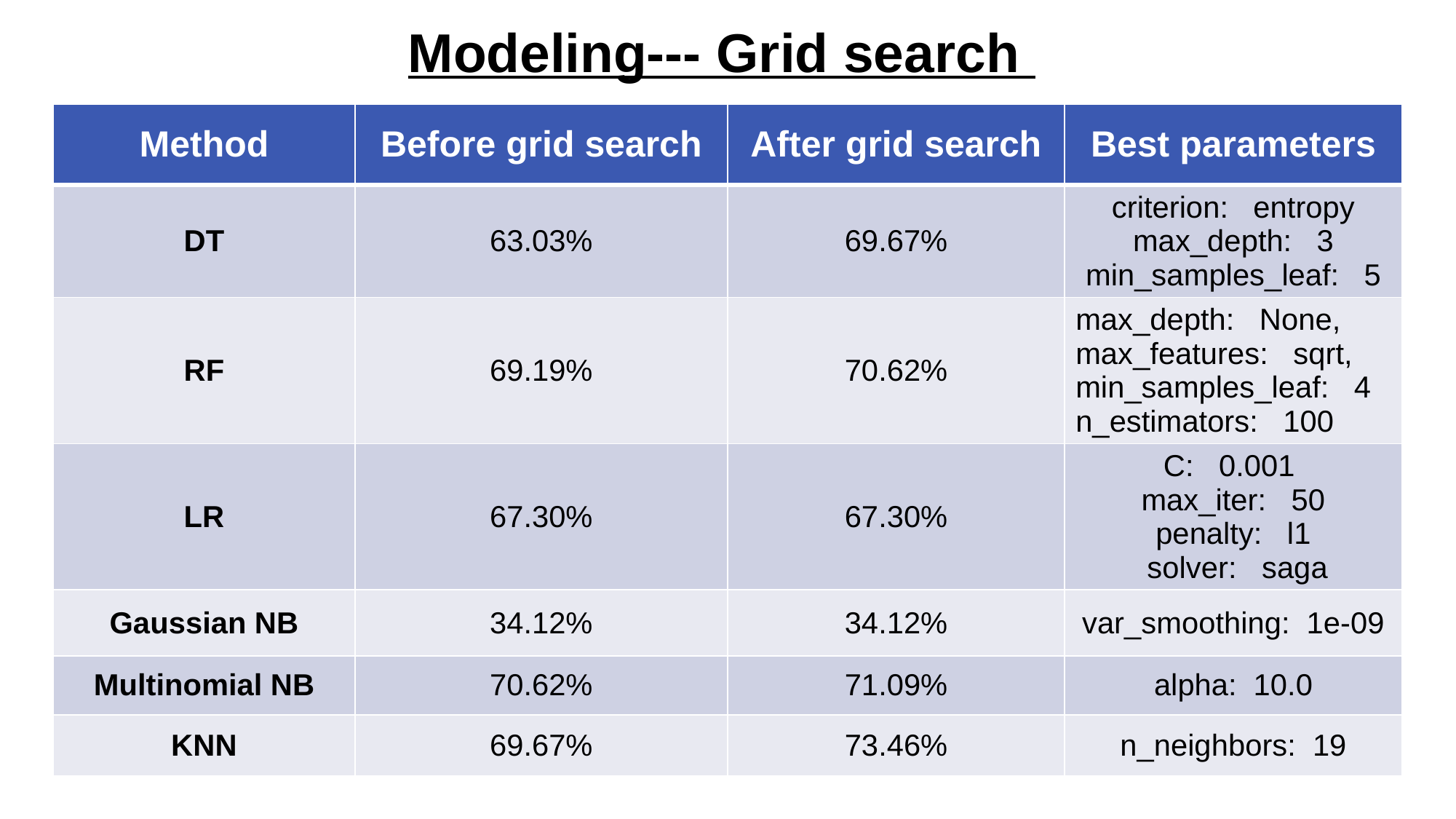

Modeling--- Grid search

| Method | Before grid search | After grid search | Best parameters |
| --- | --- | --- | --- |
| DT | 63.03% | 69.67% | criterion: entropy max\_depth: 3 min\_samples\_leaf: 5 |
| RF | 69.19% | 70.62% | max\_depth: None, max\_features: sqrt, min\_samples\_leaf: 4 n\_estimators: 100 |
| LR | 67.30% | 67.30% | C: 0.001 max\_iter: 50 penalty: l1 solver: saga |
| Gaussian NB | 34.12% | 34.12% | var\_smoothing: 1e-09 |
| Multinomial NB | 70.62% | 71.09% | alpha: 10.0 |
| KNN | 69.67% | 73.46% | n\_neighbors: 19 |